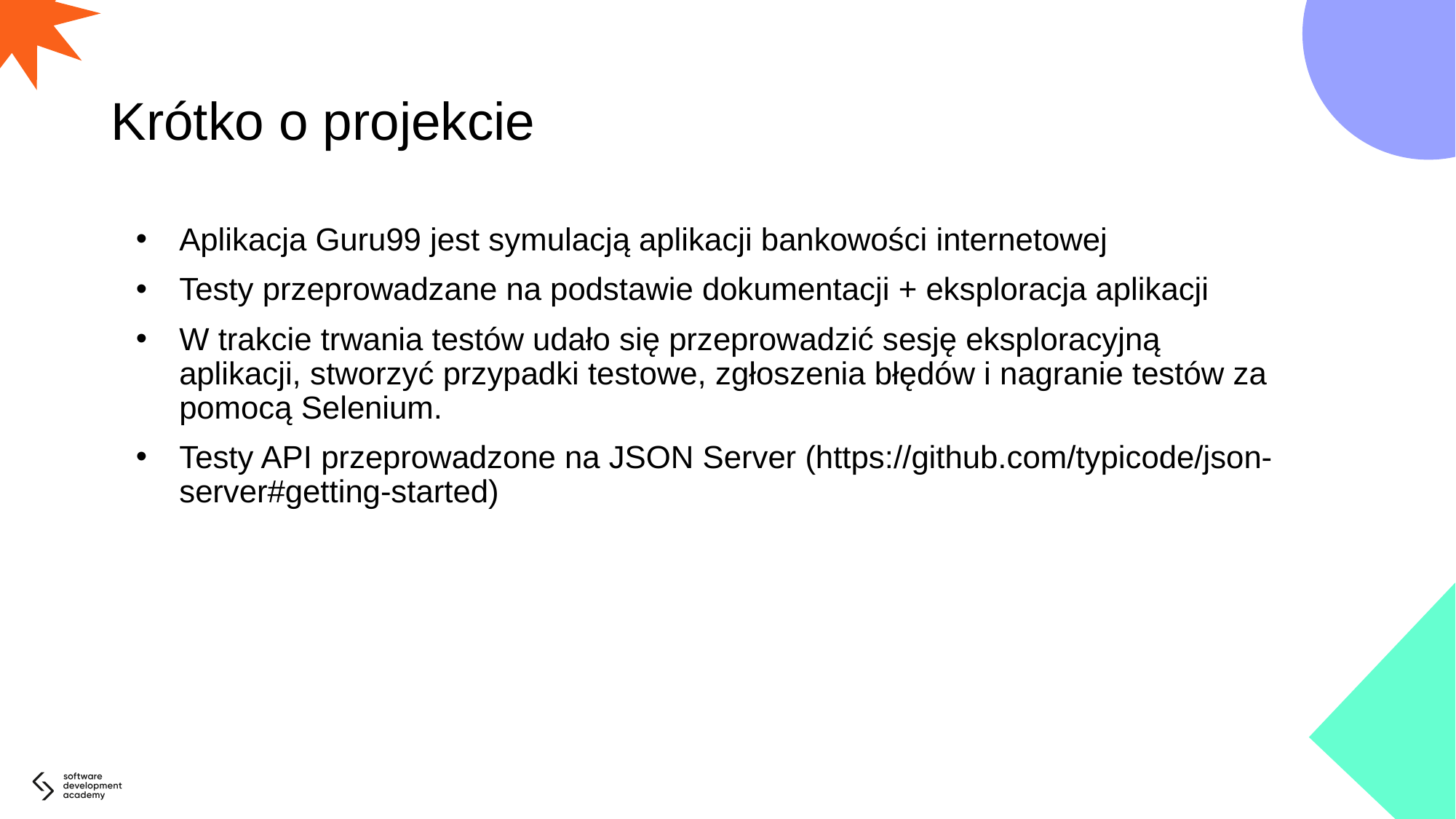

# Krótko o projekcie
Aplikacja Guru99 jest symulacją aplikacji bankowości internetowej
Testy przeprowadzane na podstawie dokumentacji + eksploracja aplikacji
W trakcie trwania testów udało się przeprowadzić sesję eksploracyjną aplikacji, stworzyć przypadki testowe, zgłoszenia błędów i nagranie testów za pomocą Selenium.
Testy API przeprowadzone na JSON Server (https://github.com/typicode/json-server#getting-started)